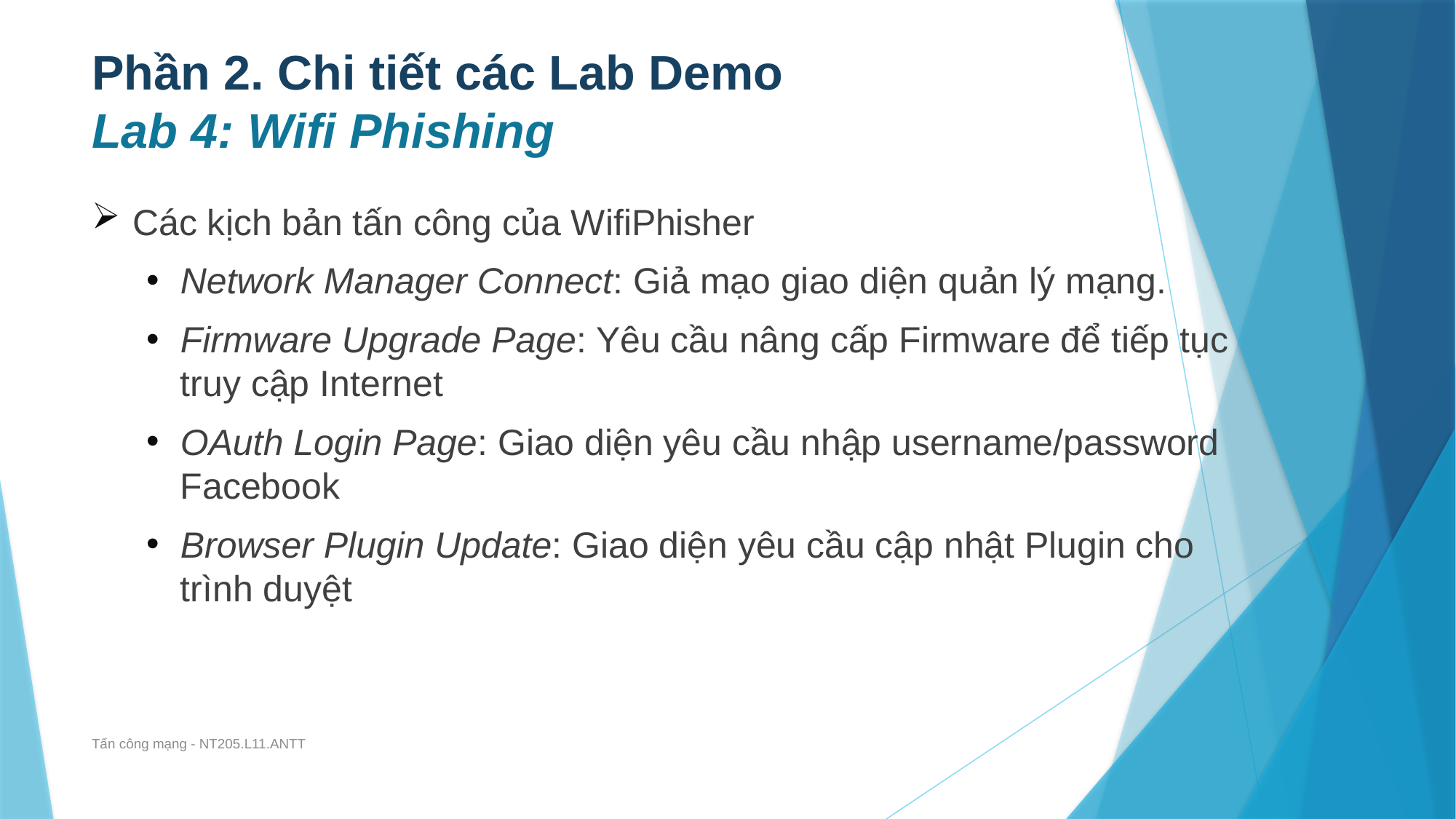

# Phần 2. Chi tiết các Lab Demo Lab 4: Wifi Phishing
Các kịch bản tấn công của WifiPhisher
Network Manager Connect: Giả mạo giao diện quản lý mạng.
Firmware Upgrade Page: Yêu cầu nâng cấp Firmware để tiếp tục truy cập Internet
OAuth Login Page: Giao diện yêu cầu nhập username/password Facebook
Browser Plugin Update: Giao diện yêu cầu cập nhật Plugin cho trình duyệt
Tấn công mạng - NT205.L11.ANTT